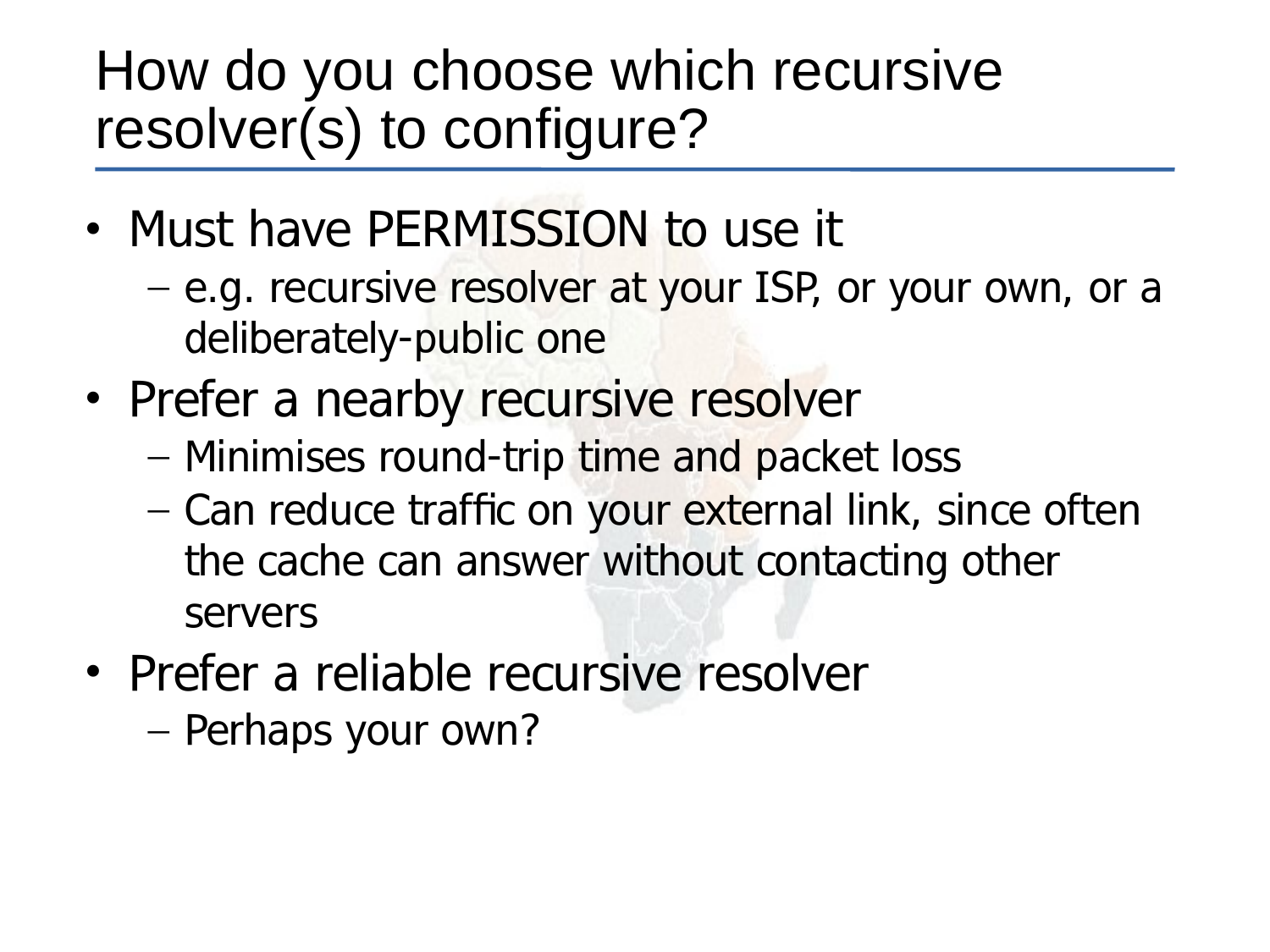

How do you choose which recursive resolver(s) to configure?
Must have PERMISSION to use it
e.g. recursive resolver at your ISP, or your own, or a deliberately-public one
Prefer a nearby recursive resolver
Minimises round-trip time and packet loss
Can reduce traffic on your external link, since often the cache can answer without contacting other servers
Prefer a reliable recursive resolver
Perhaps your own?